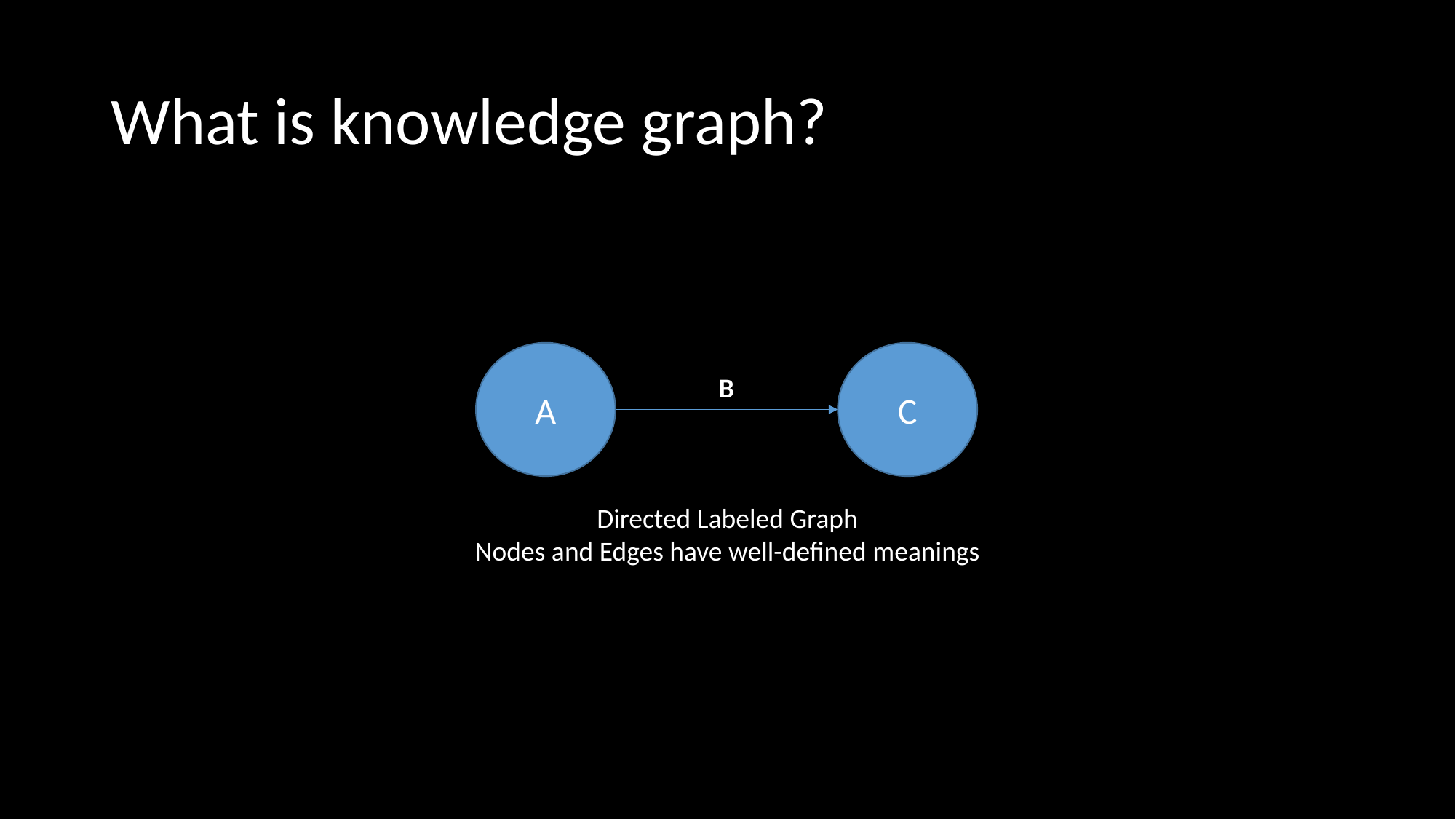

# What is knowledge graph?
A
C
B
Directed Labeled Graph
Nodes and Edges have well-defined meanings